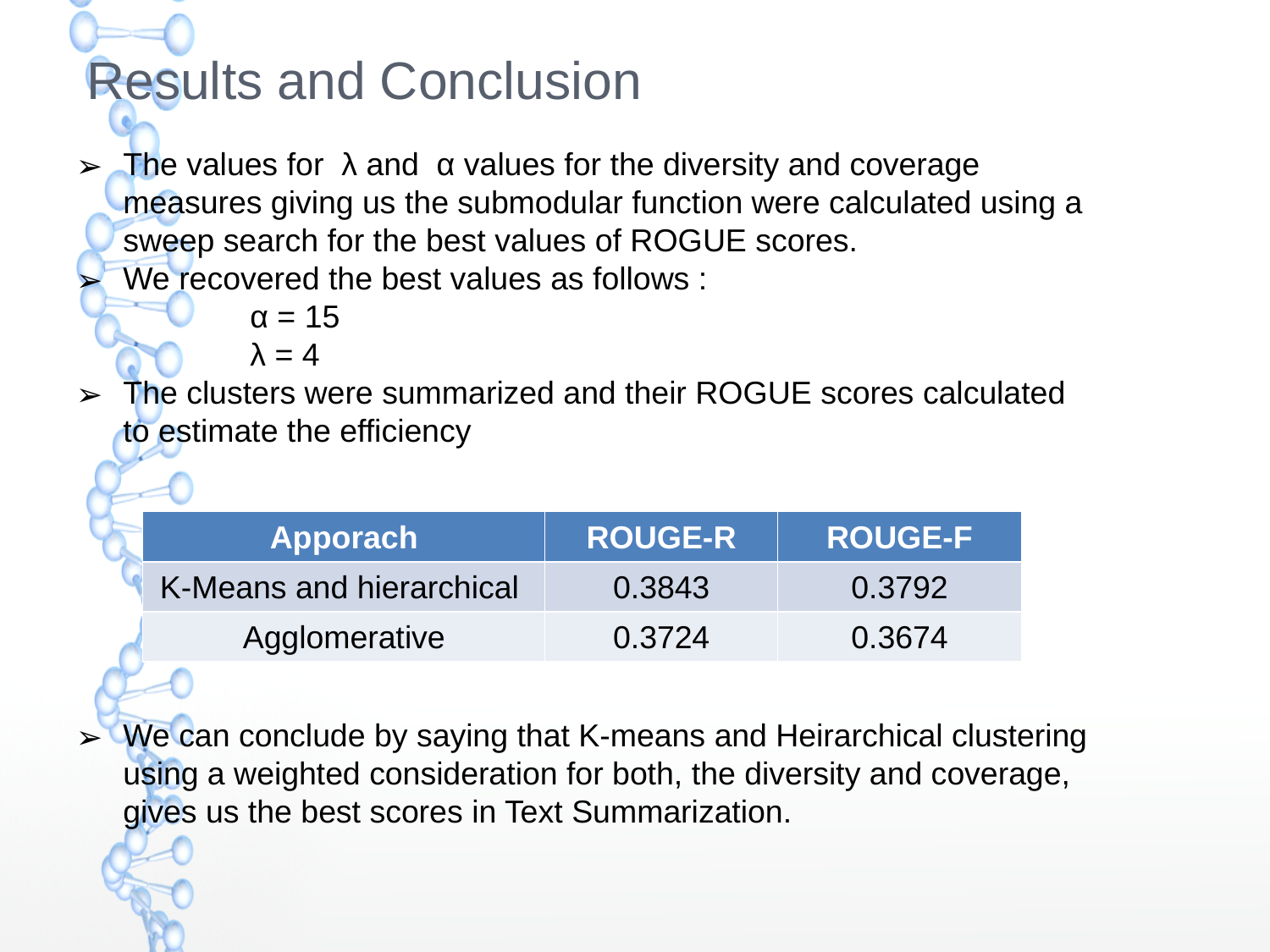

Results and Conclusion
The values for  λ and  α values for the diversity and coverage measures giving us the submodular function were calculated using a sweep search for the best values of ROGUE scores.
We recovered the best values as follows :
		α = 15
		λ = 4
The clusters were summarized and their ROGUE scores calculated to estimate the efficiency

We can conclude by saying that K-means and Heirarchical clustering using a weighted consideration for both, the diversity and coverage, gives us the best scores in Text Summarization.
| Apporach | ROUGE-R | ROUGE-F |
| --- | --- | --- |
| K-Means and hierarchical | 0.3843 | 0.3792 |
| Agglomerative | 0.3724 | 0.3674 |